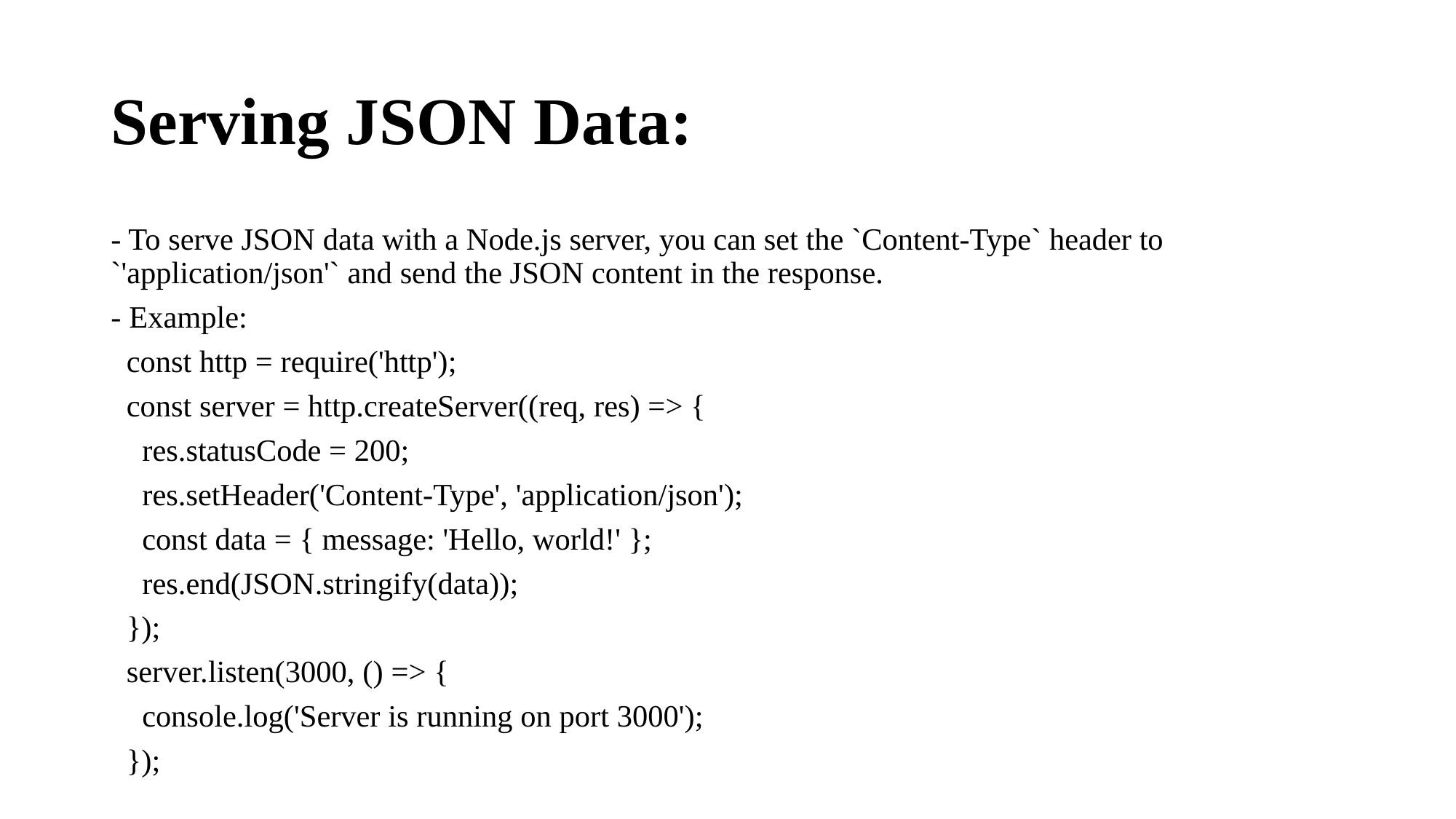

# Serving JSON Data:
- To serve JSON data with a Node.js server, you can set the `Content-Type` header to `'application/json'` and send the JSON content in the response.
- Example:
  const http = require('http');
  const server = http.createServer((req, res) => {
    res.statusCode = 200;
    res.setHeader('Content-Type', 'application/json');
    const data = { message: 'Hello, world!' };
    res.end(JSON.stringify(data));
  });
  server.listen(3000, () => {
    console.log('Server is running on port 3000');
  });